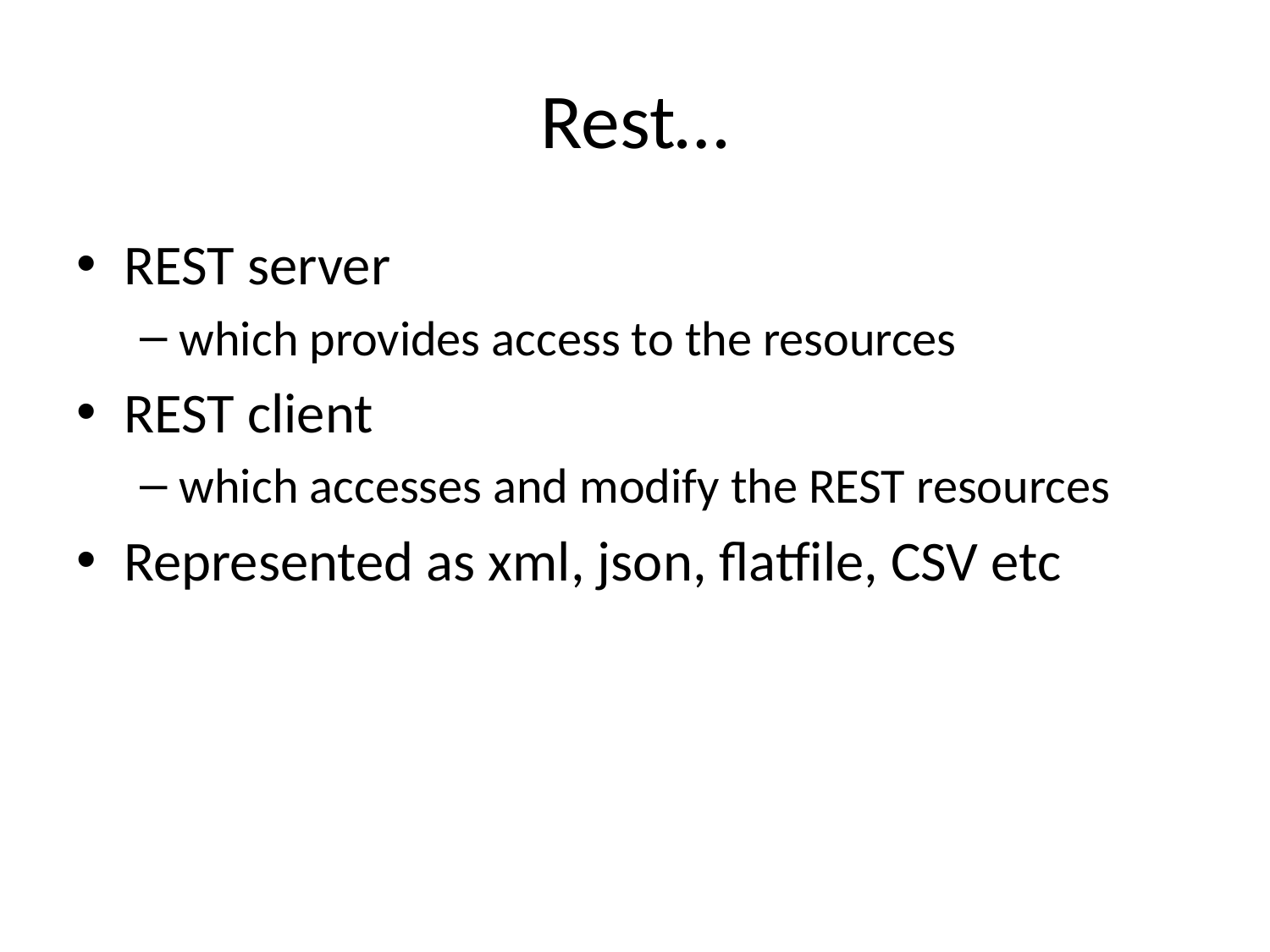

# Rest…
REST server
which provides access to the resources
REST client
which accesses and modify the REST resources
Represented as xml, json, flatfile, CSV etc